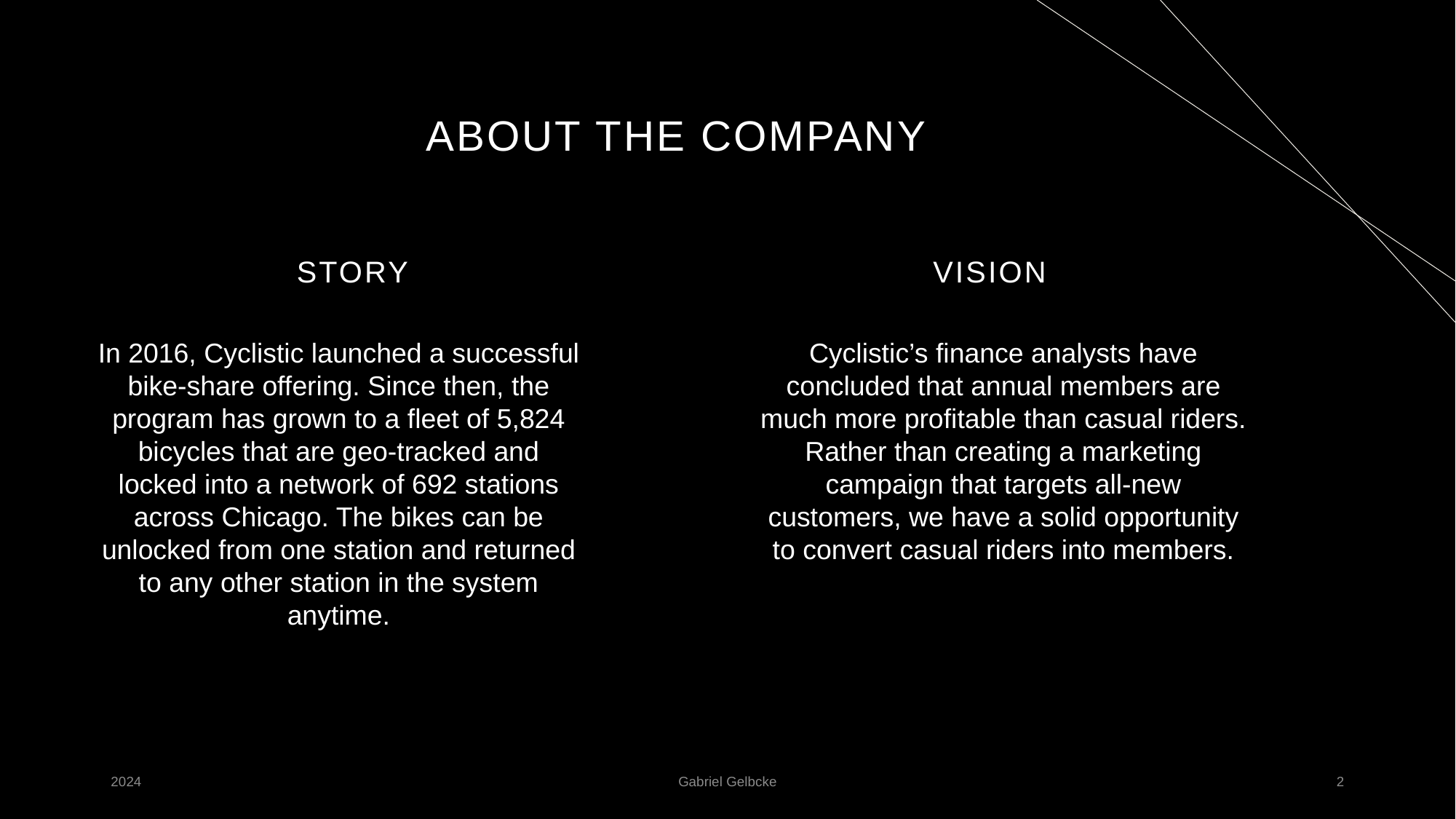

# ABOUT THE COMPANY
STORY
VISION
Cyclistic’s finance analysts have concluded that annual members are much more profitable than casual riders. Rather than creating a marketing campaign that targets all-new customers, we have a solid opportunity to convert casual riders into members.
In 2016, Cyclistic launched a successful bike-share offering. Since then, the program has grown to a fleet of 5,824 bicycles that are geo-tracked and locked into a network of 692 stations across Chicago. The bikes can be unlocked from one station and returned to any other station in the system anytime.
2024
Gabriel Gelbcke
2